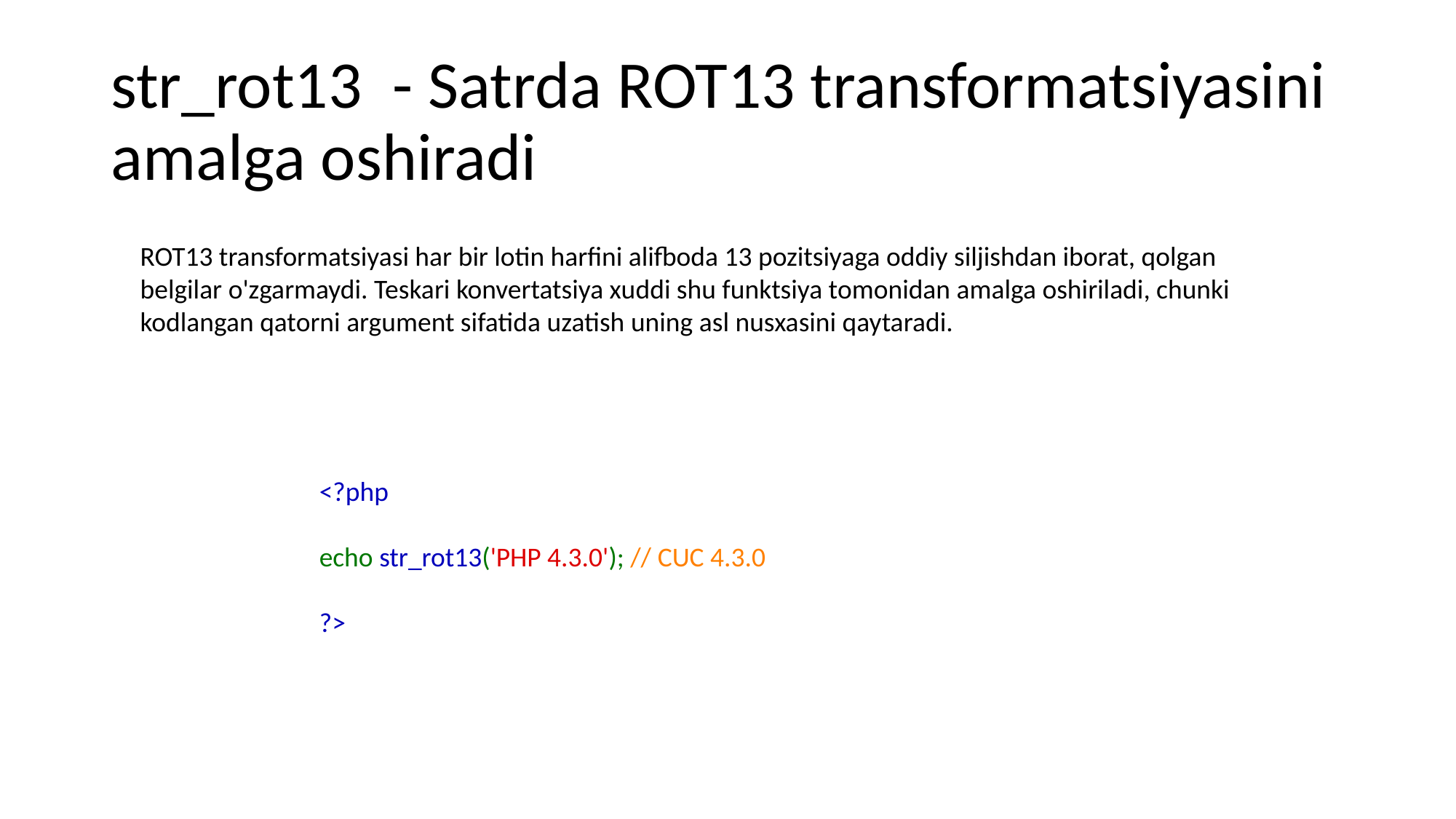

# str_rot13  - Satrda ROT13 transformatsiyasini amalga oshiradi
ROT13 transformatsiyasi har bir lotin harfini alifboda 13 pozitsiyaga oddiy siljishdan iborat, qolgan belgilar o'zgarmaydi. Teskari konvertatsiya xuddi shu funktsiya tomonidan amalga oshiriladi, chunki kodlangan qatorni argument sifatida uzatish uning asl nusxasini qaytaradi.
<?php
echo str_rot13('PHP 4.3.0'); // CUC 4.3.0
?>